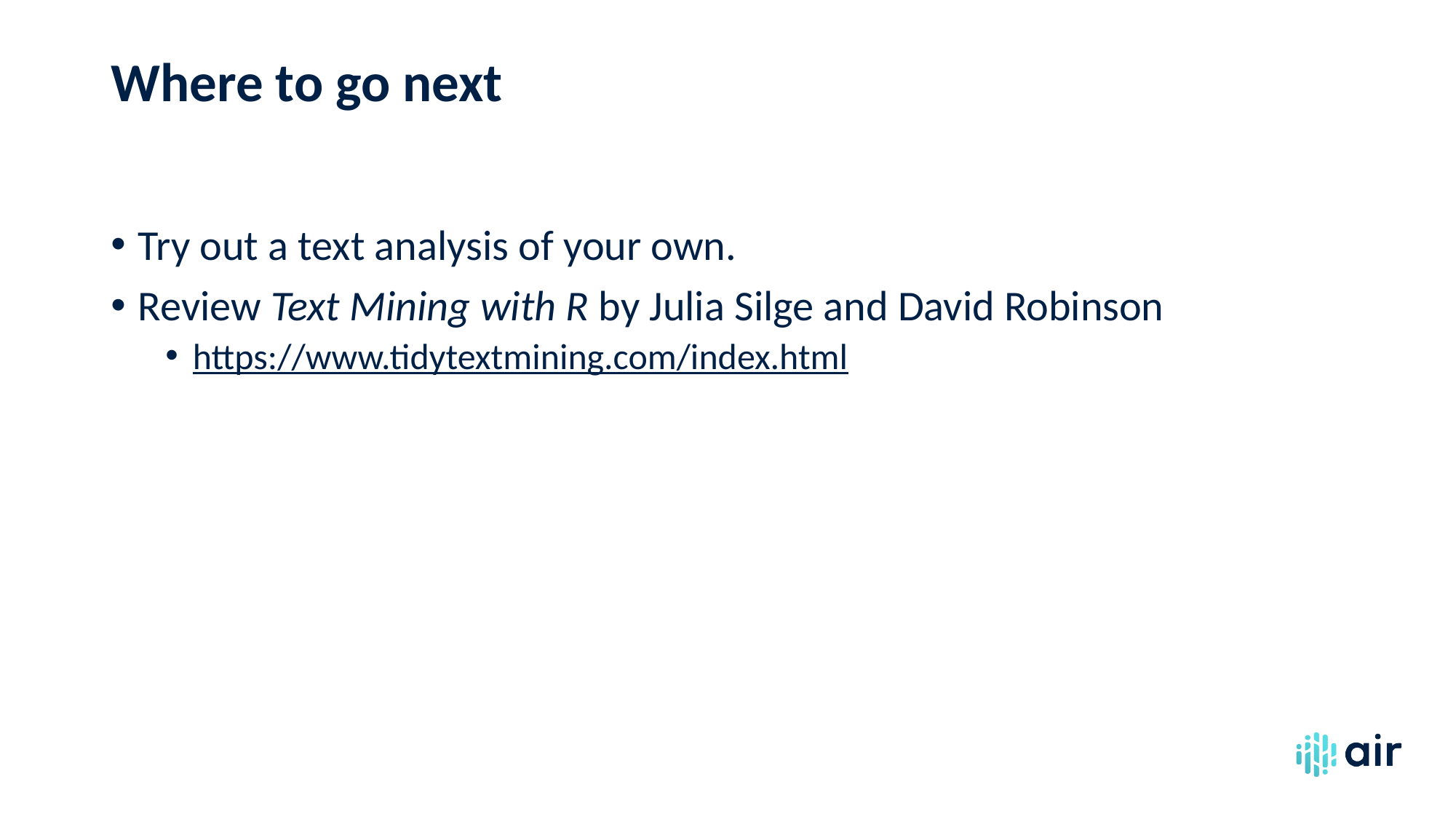

# Where to go next
Try out a text analysis of your own.
Review Text Mining with R by Julia Silge and David Robinson
https://www.tidytextmining.com/index.html